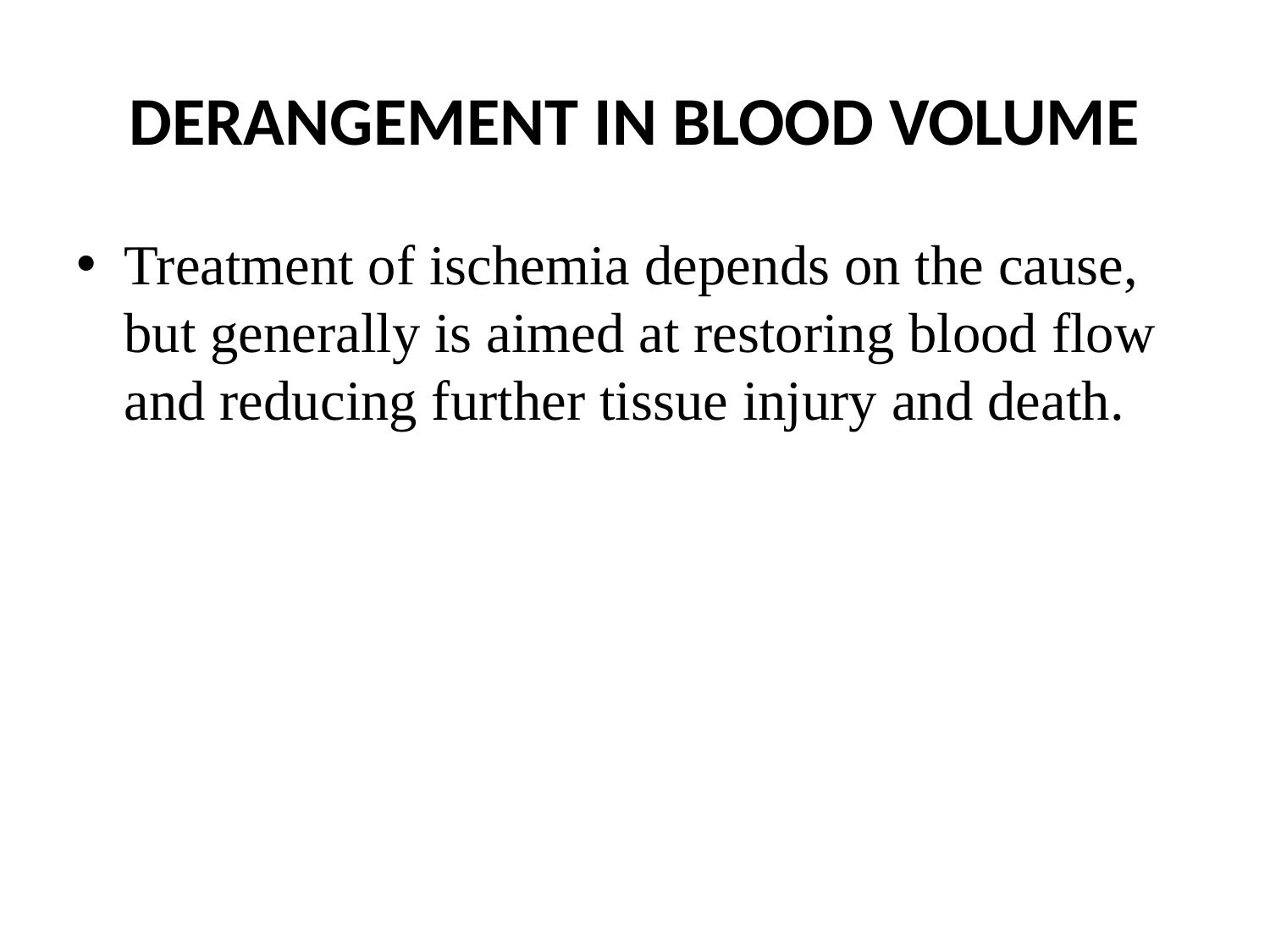

# DERANGEMENT IN BLOOD VOLUME
Treatment of ischemia depends on the cause, but generally is aimed at restoring blood flow and reducing further tissue injury and death.